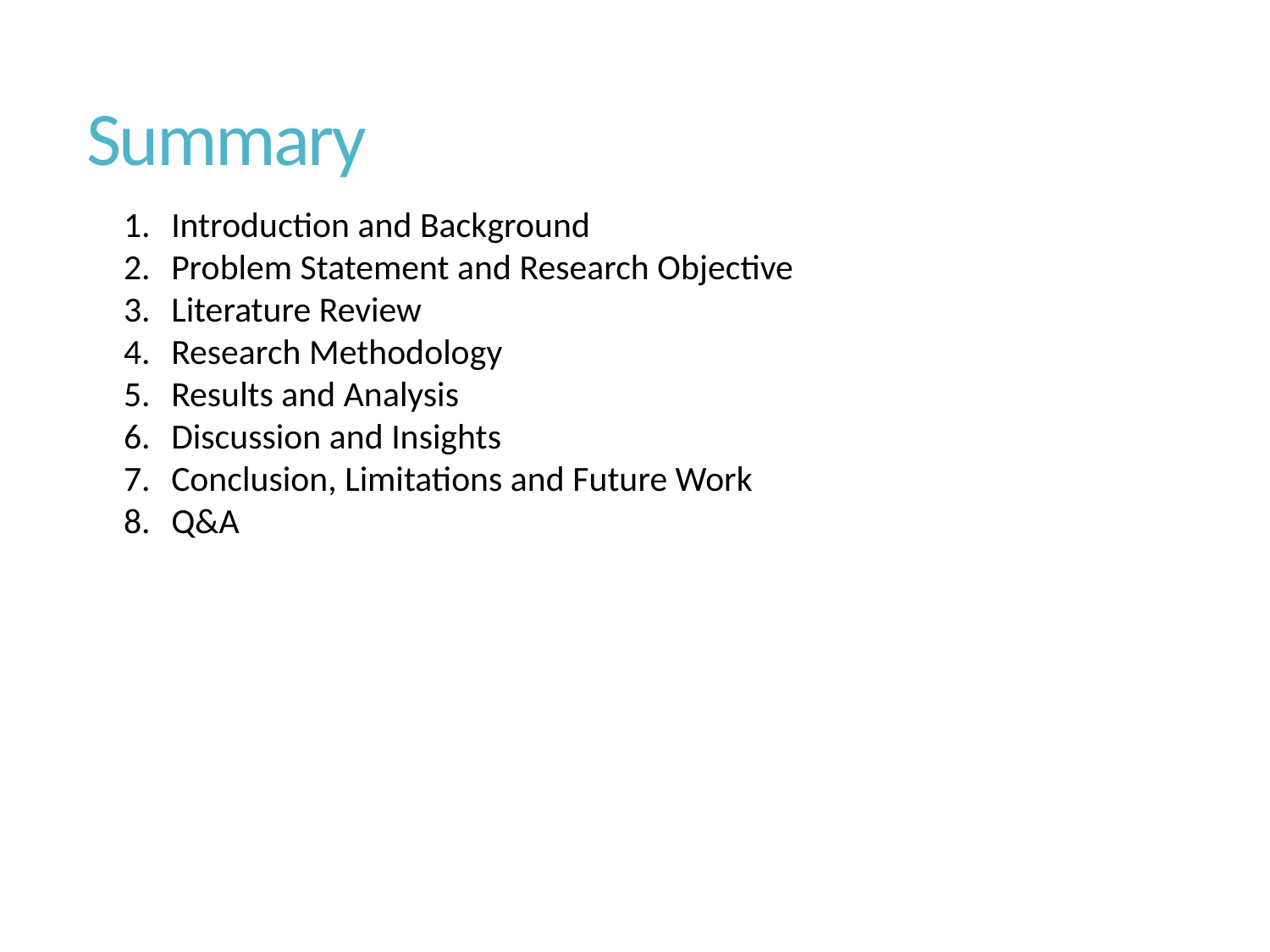

# Summary
Introduction and Background
Problem Statement and Research Objective
Literature Review
Research Methodology
Results and Analysis
Discussion and Insights
Conclusion, Limitations and Future Work
Q&A